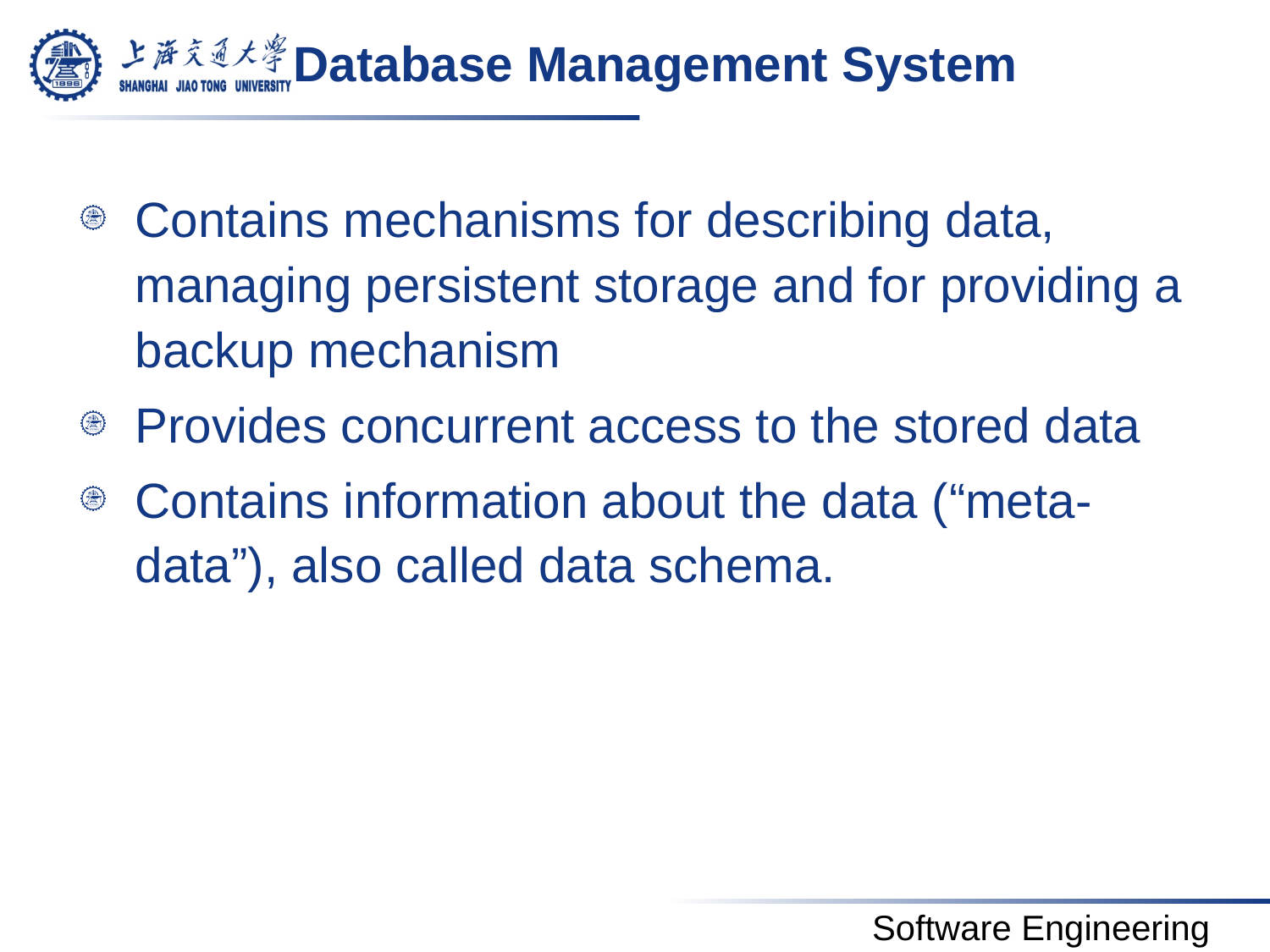

# Database Management System
Contains mechanisms for describing data, managing persistent storage and for providing a backup mechanism
Provides concurrent access to the stored data
Contains information about the data (“meta-data”), also called data schema.